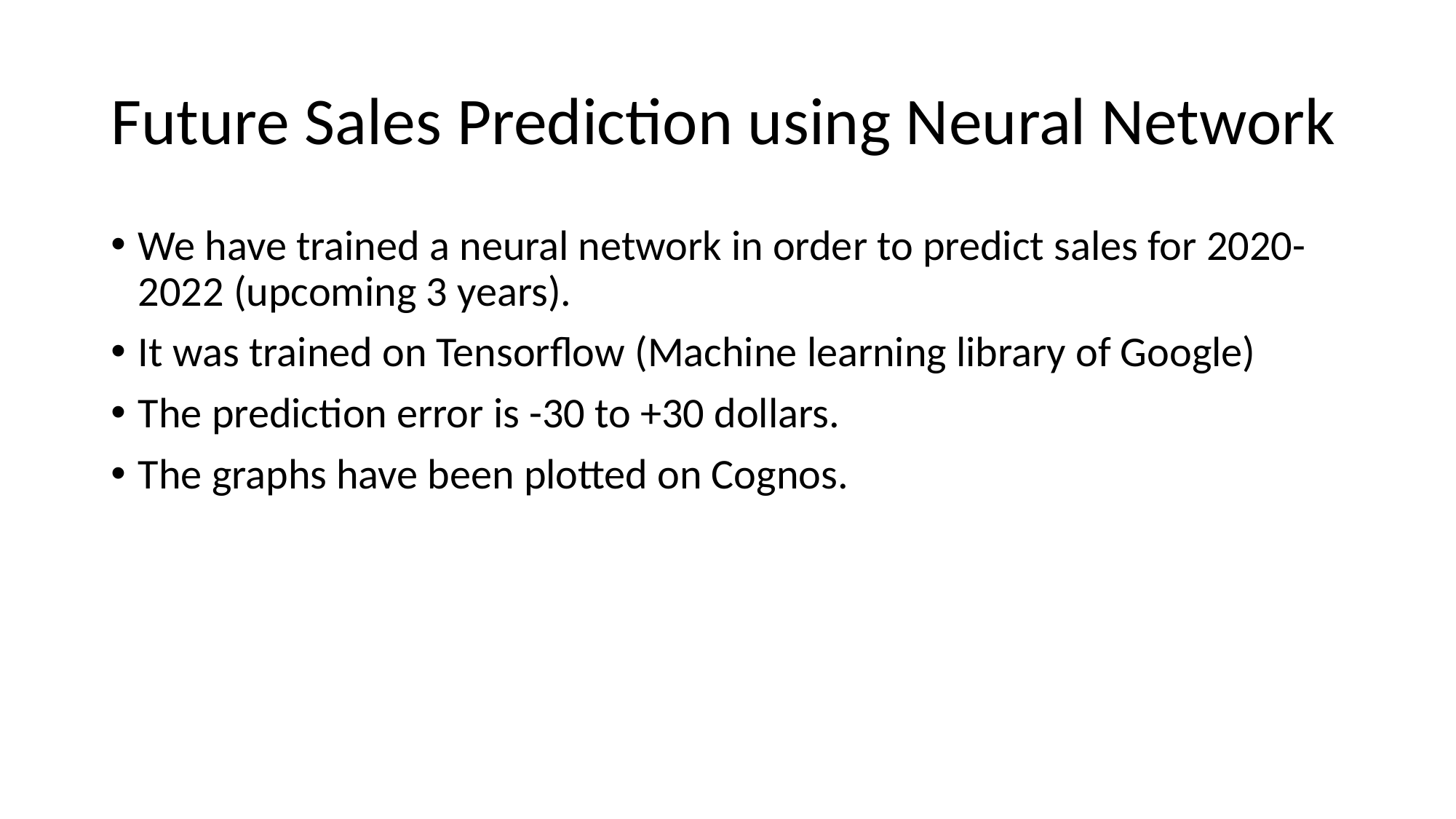

# Future Sales Prediction using Neural Network
We have trained a neural network in order to predict sales for 2020-2022 (upcoming 3 years).
It was trained on Tensorflow (Machine learning library of Google)
The prediction error is -30 to +30 dollars.
The graphs have been plotted on Cognos.